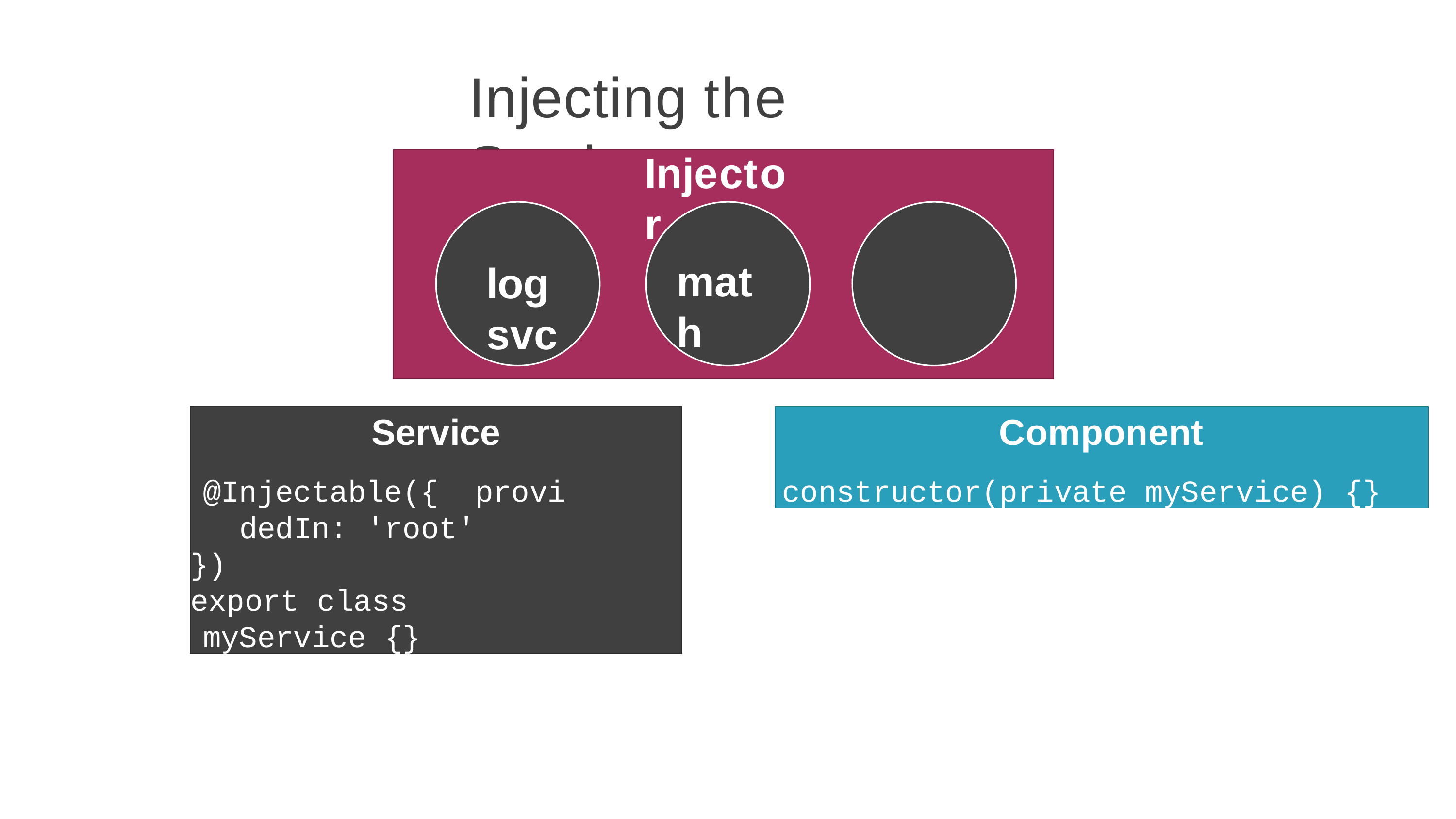

# Injecting the Service
Injector

math
log	svc
Component
constructor(private myService) {}
Service
@Injectable({  providedIn: 'root'
})
export class myService {}
16